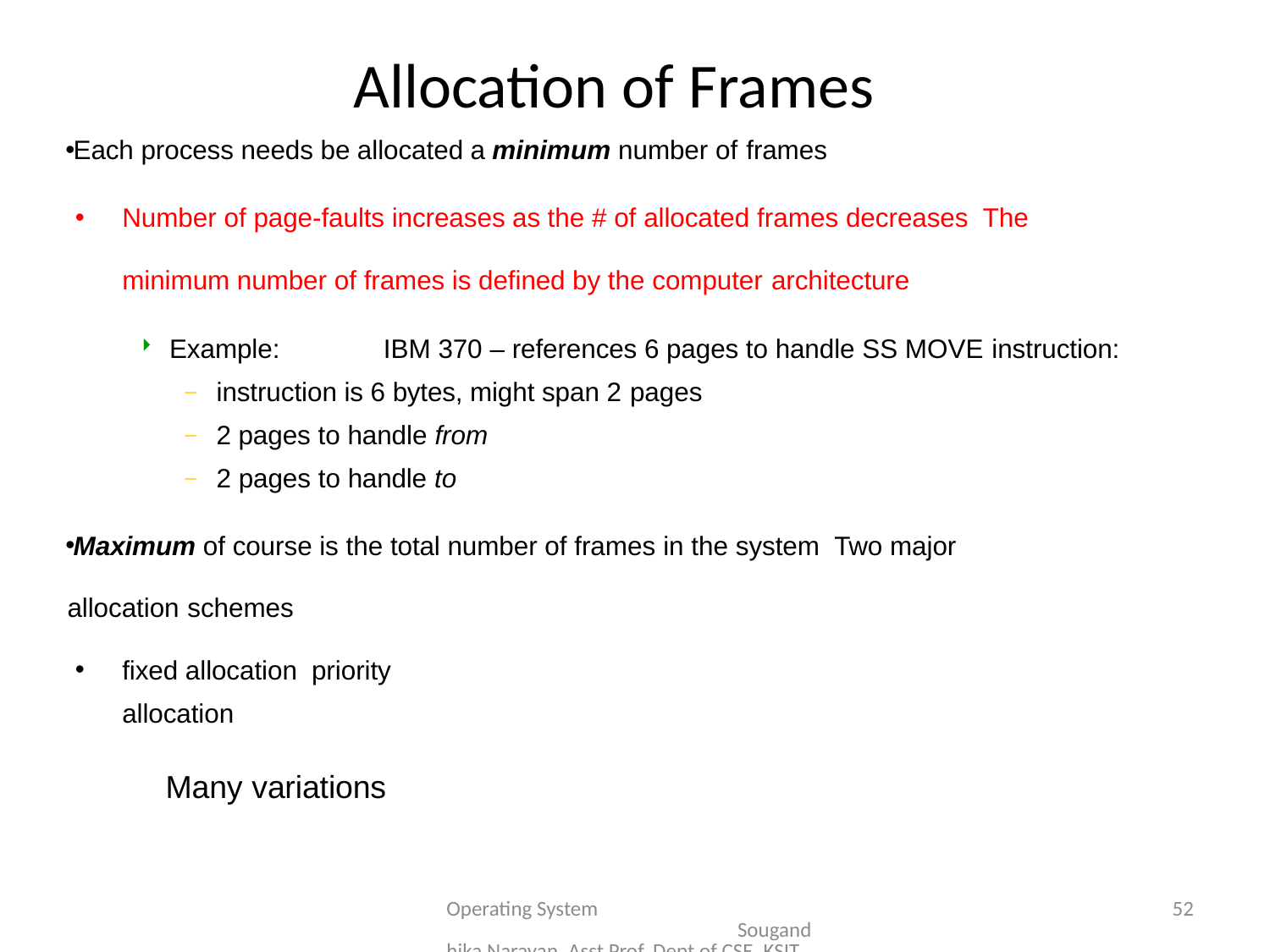

# Allocation of Frames
Each process needs be allocated a minimum number of frames
Number of page-faults increases as the # of allocated frames decreases  The minimum number of frames is defined by the computer architecture

Example:	IBM 370 – references 6 pages to handle SS MOVE instruction:
instruction is 6 bytes, might span 2 pages
2 pages to handle from
2 pages to handle to
Maximum of course is the total number of frames in the system  Two major allocation schemes
fixed allocation  priority allocation
Many variations
Operating System                                                                                                          Sougandhika Narayan, Asst Prof, Dept of CSE, KSIT
52